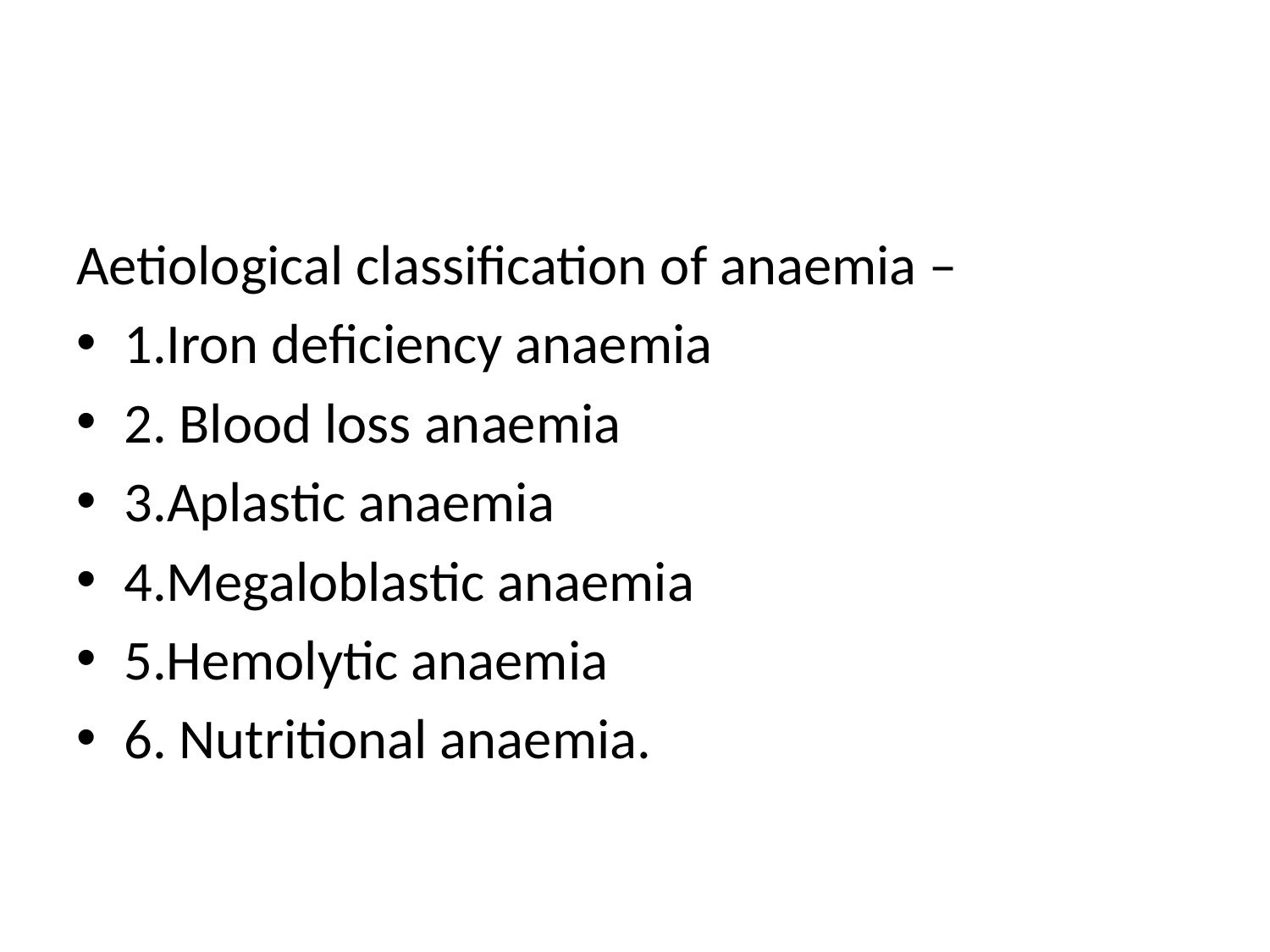

#
Aetiological classification of anaemia –
1.Iron deficiency anaemia
2. Blood loss anaemia
3.Aplastic anaemia
4.Megaloblastic anaemia
5.Hemolytic anaemia
6. Nutritional anaemia.